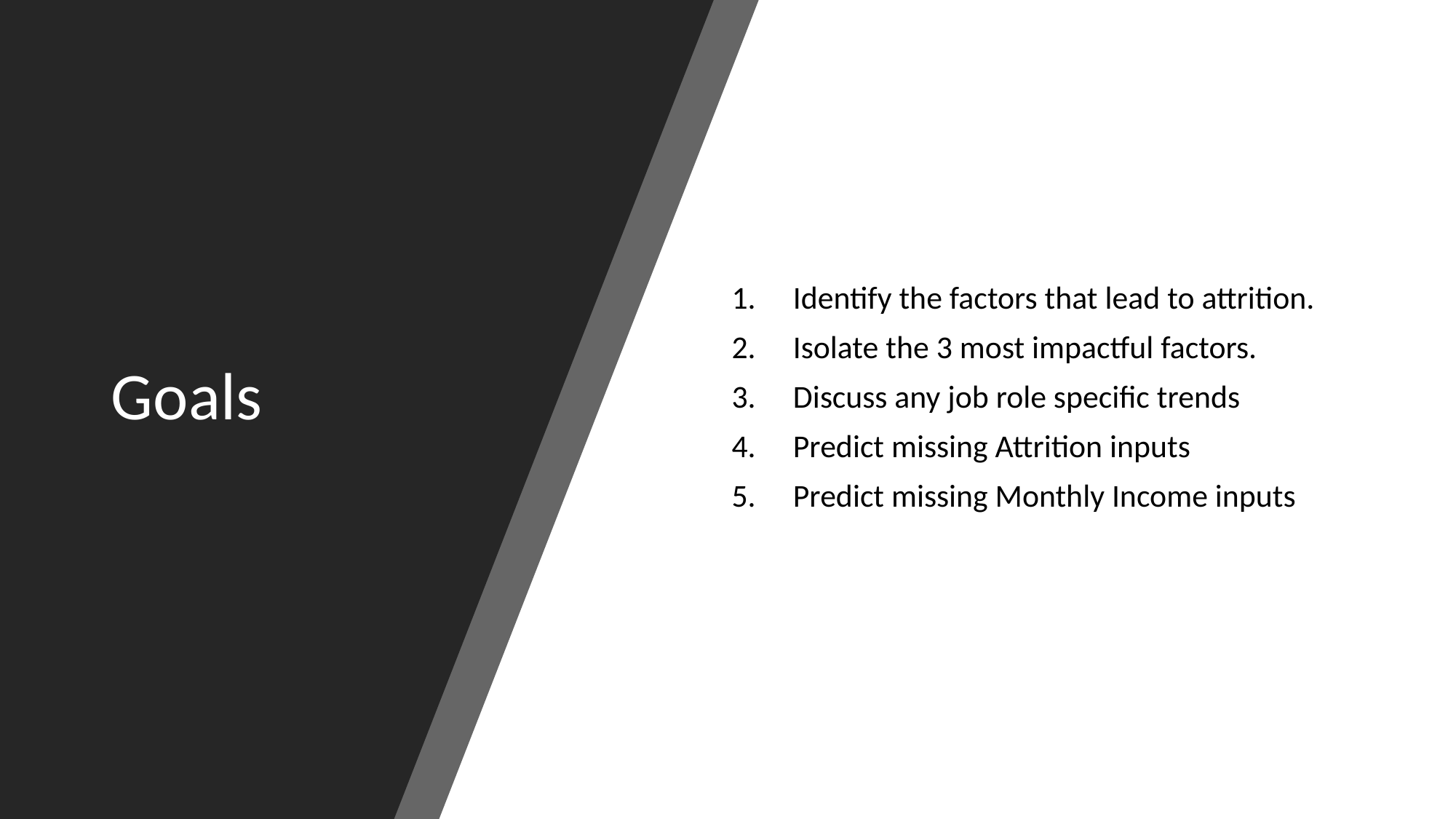

# Goals
Identify the factors that lead to attrition.
Isolate the 3 most impactful factors.
Discuss any job role specific trends
Predict missing Attrition inputs
Predict missing Monthly Income inputs